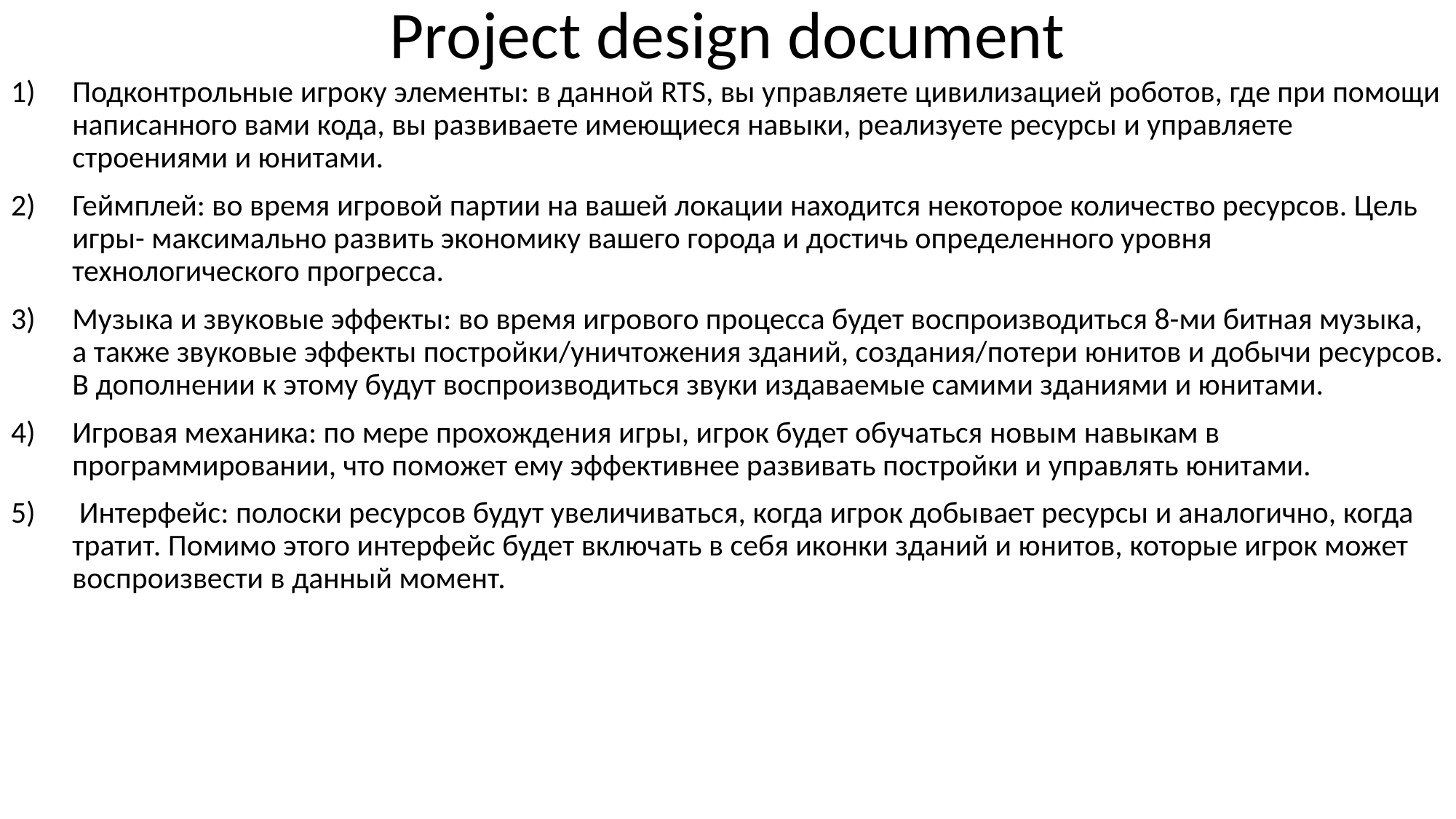

# Project design document
Подконтрольные игроку элементы: в данной RTS, вы управляете цивилизацией роботов, где при помощи написанного вами кода, вы развиваете имеющиеся навыки, реализуете ресурсы и управляете строениями и юнитами.
Геймплей: во время игровой партии на вашей локации находится некоторое количество ресурсов. Цель игры- максимально развить экономику вашего города и достичь определенного уровня технологического прогресса.
Музыка и звуковые эффекты: во время игрового процесса будет воспроизводиться 8-ми битная музыка, а также звуковые эффекты постройки/уничтожения зданий, создания/потери юнитов и добычи ресурсов. В дополнении к этому будут воспроизводиться звуки издаваемые самими зданиями и юнитами.
Игровая механика: по мере прохождения игры, игрок будет обучаться новым навыкам в программировании, что поможет ему эффективнее развивать постройки и управлять юнитами.
 Интерфейс: полоски ресурсов будут увеличиваться, когда игрок добывает ресурсы и аналогично, когда тратит. Помимо этого интерфейс будет включать в себя иконки зданий и юнитов, которые игрок может воспроизвести в данный момент.